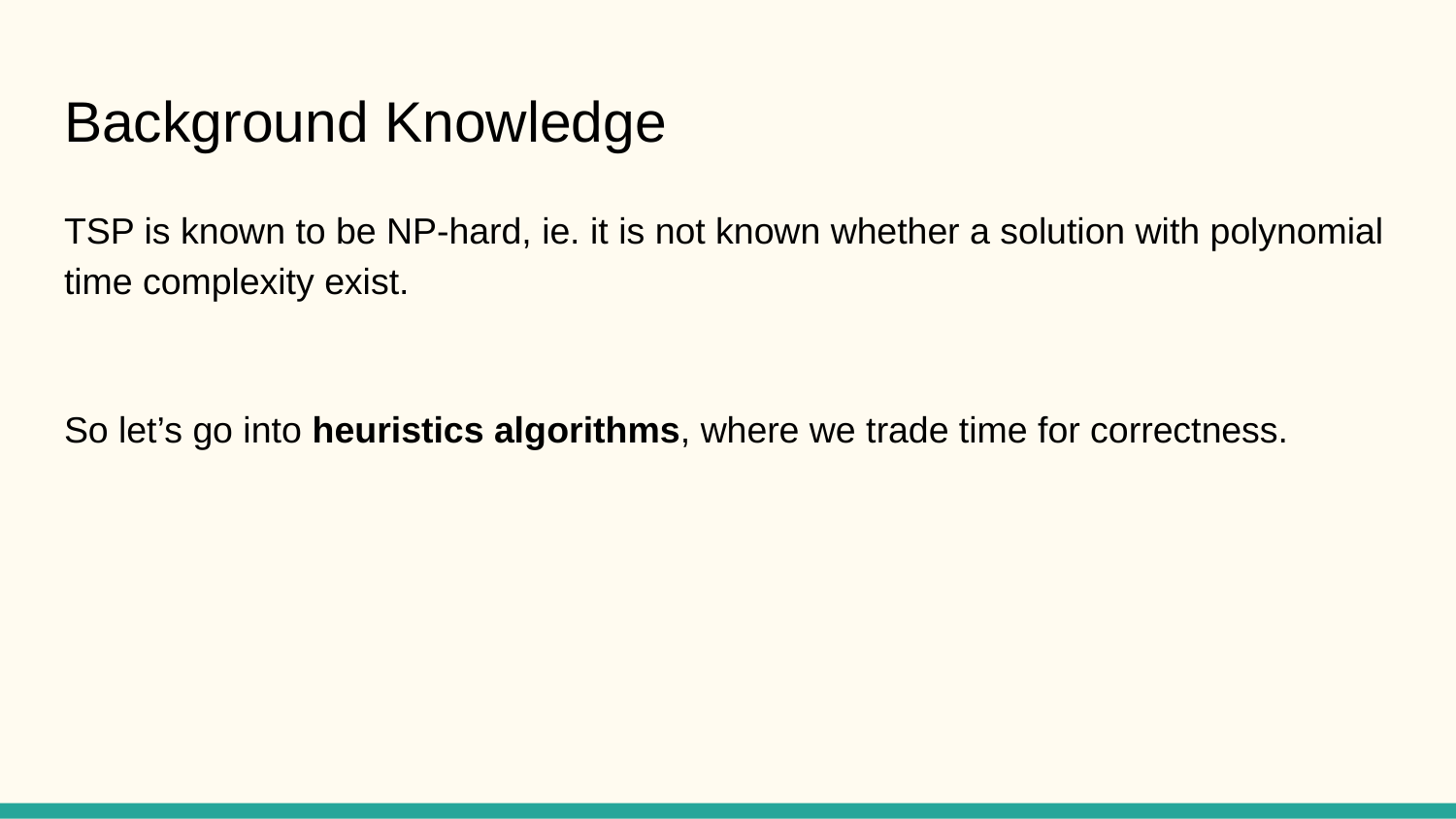

# Background Knowledge
TSP is known to be NP-hard, ie. it is not known whether a solution with polynomial time complexity exist.

So let’s go into heuristics algorithms, where we trade time for correctness.